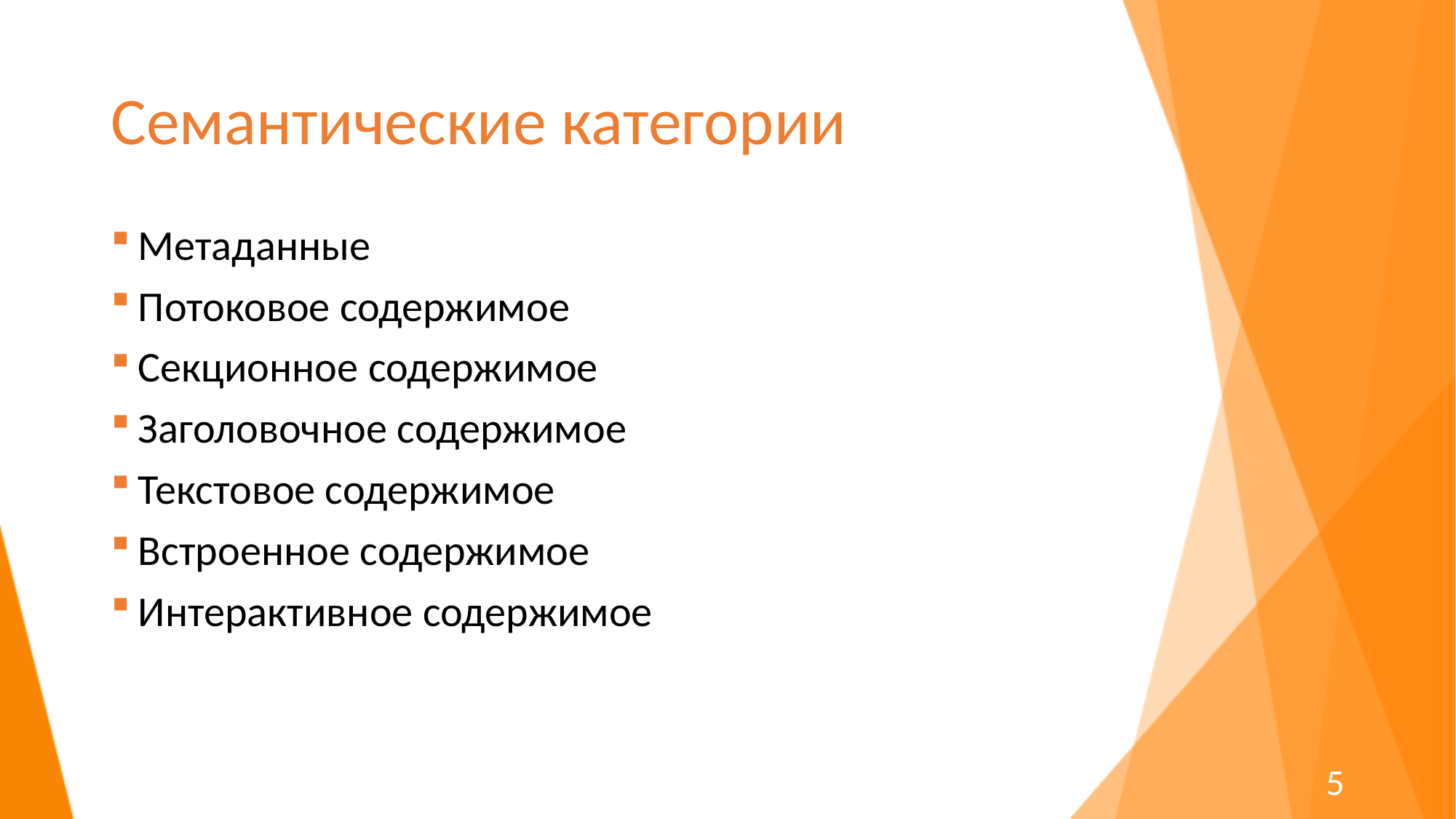

# Семантические категории
Метаданные
Потоковое содержимое
Секционное содержимое
Заголовочное содержимое
Текстовое содержимое
Встроенное содержимое
Интерактивное содержимое

5